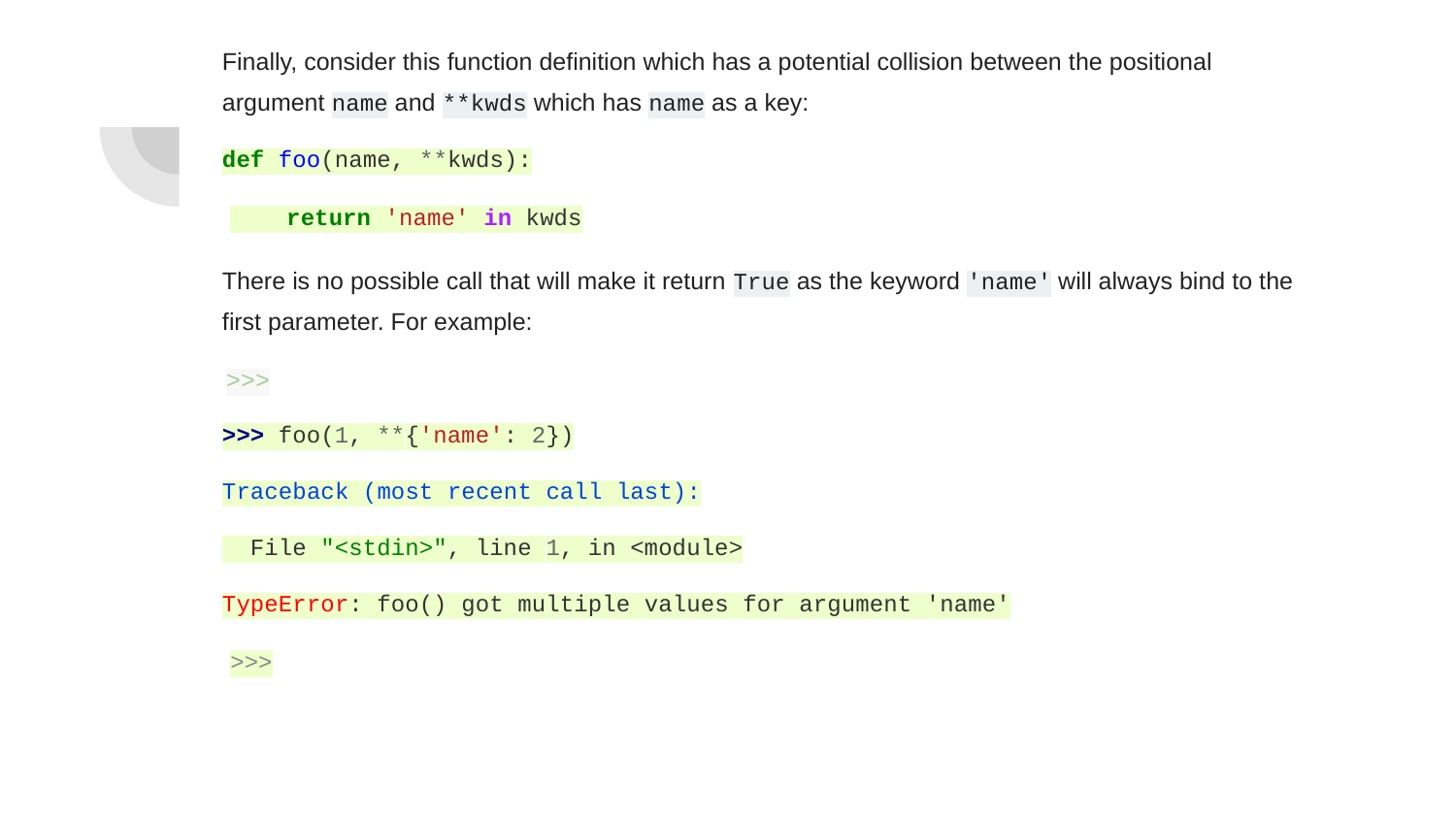

Finally, consider this function definition which has a potential collision between the positional argument name and **kwds which has name as a key:
def foo(name, **kwds):
    return 'name' in kwds
There is no possible call that will make it return True as the keyword 'name' will always bind to the first parameter. For example:
>>>
>>> foo(1, **{'name': 2})
Traceback (most recent call last):
  File "<stdin>", line 1, in <module>
TypeError: foo() got multiple values for argument 'name'
>>>